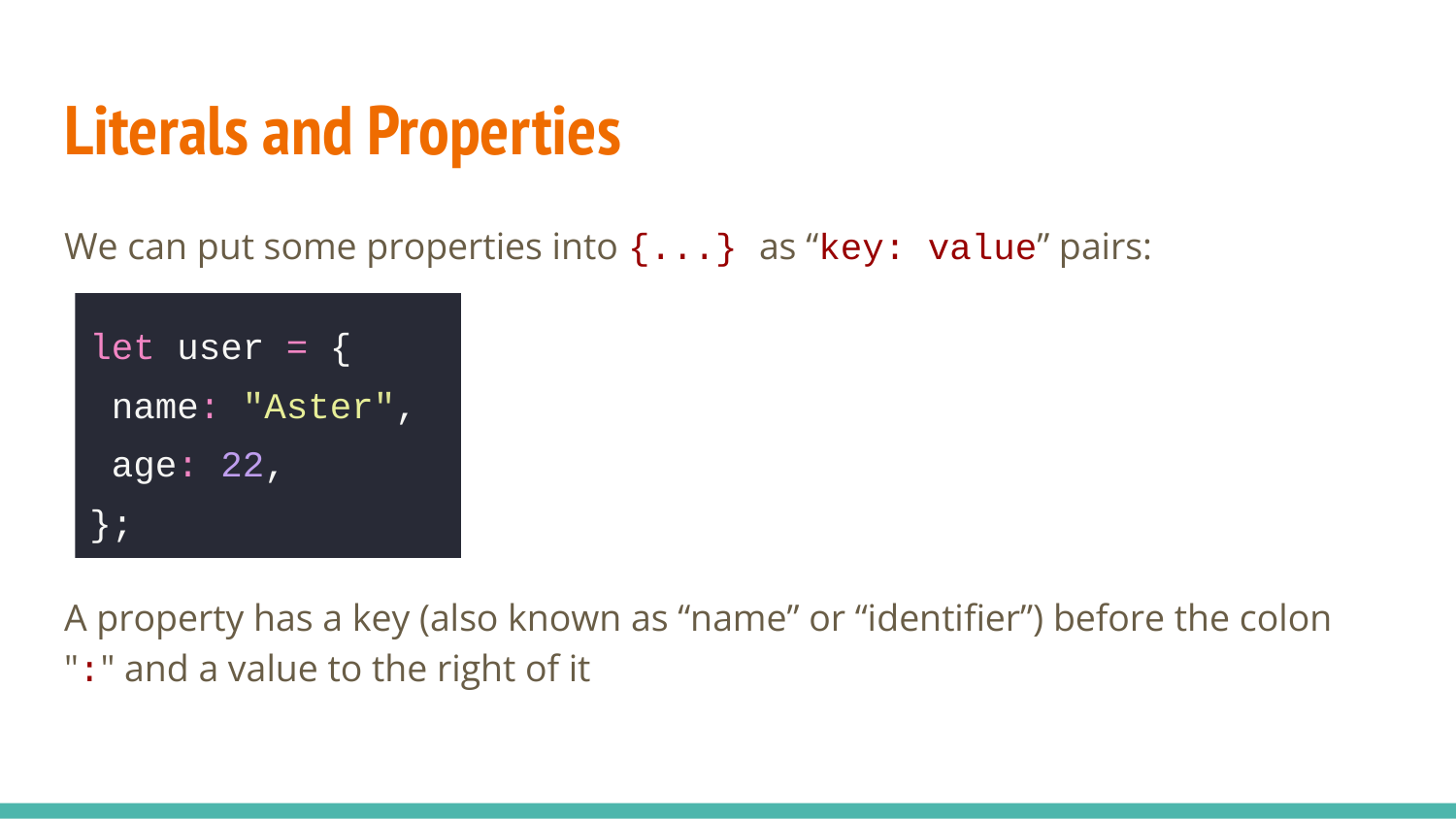

# Literals and Properties
We can put some properties into {...} as “key: value” pairs:

A property has a key (also known as “name” or “identifier”) before the colon ":" and a value to the right of it
let user = {
 name: "Aster",
 age: 22,
};